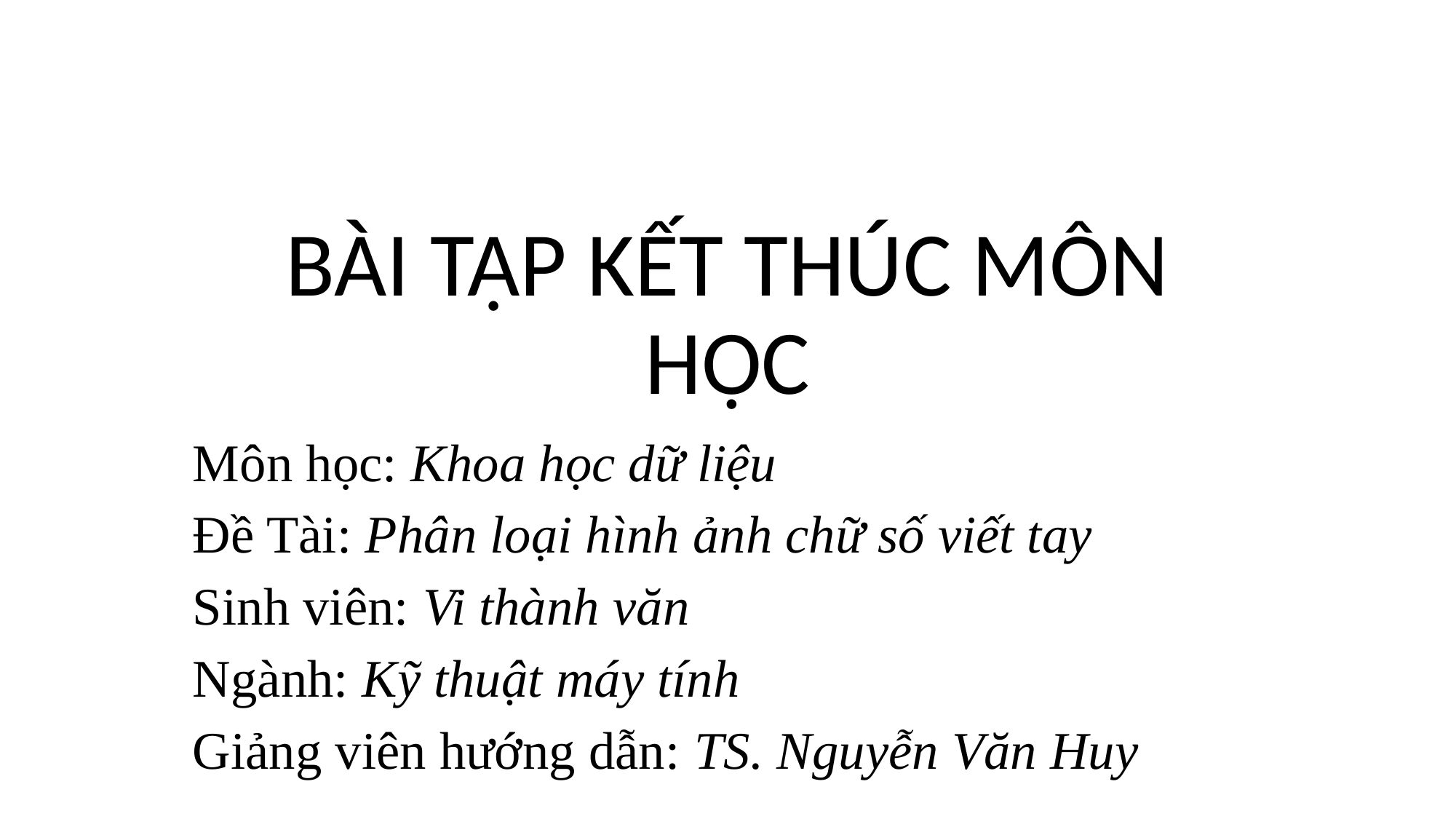

# BÀI TẬP KẾT THÚC MÔN HỌC
Môn học: Khoa học dữ liệu
Đề Tài: Phân loại hình ảnh chữ số viết tay
Sinh viên: Vi thành văn
Ngành: Kỹ thuật máy tính
Giảng viên hướng dẫn: TS. Nguyễn Văn Huy